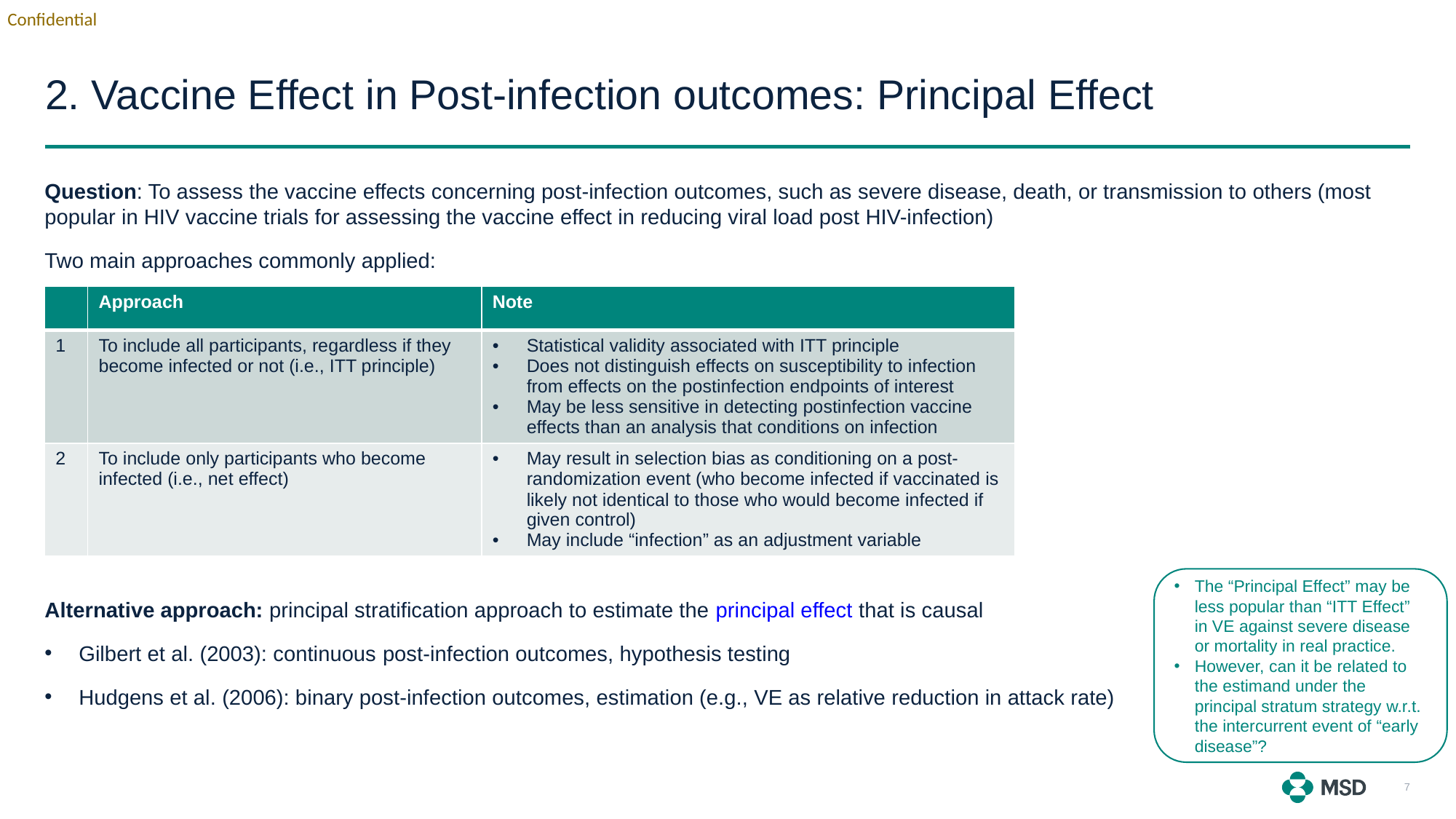

# 2. Vaccine Effect in Post-infection outcomes: Principal Effect
Question: To assess the vaccine effects concerning post-infection outcomes, such as severe disease, death, or transmission to others (most popular in HIV vaccine trials for assessing the vaccine effect in reducing viral load post HIV-infection)
Two main approaches commonly applied:

Alternative approach: principal stratification approach to estimate the principal effect that is causal
Gilbert et al. (2003): continuous post-infection outcomes, hypothesis testing
Hudgens et al. (2006): binary post-infection outcomes, estimation (e.g., VE as relative reduction in attack rate)

|  | Approach | Note |
| --- | --- | --- |
| 1 | To include all participants, regardless if they become infected or not (i.e., ITT principle) | Statistical validity associated with ITT principle Does not distinguish effects on susceptibility to infection from effects on the postinfection endpoints of interest May be less sensitive in detecting postinfection vaccine effects than an analysis that conditions on infection |
| 2 | To include only participants who become infected (i.e., net effect) | May result in selection bias as conditioning on a post-randomization event (who become infected if vaccinated is likely not identical to those who would become infected if given control) May include “infection” as an adjustment variable |
The “Principal Effect” may be less popular than “ITT Effect” in VE against severe disease or mortality in real practice.
However, can it be related to the estimand under the principal stratum strategy w.r.t. the intercurrent event of “early disease”?
7